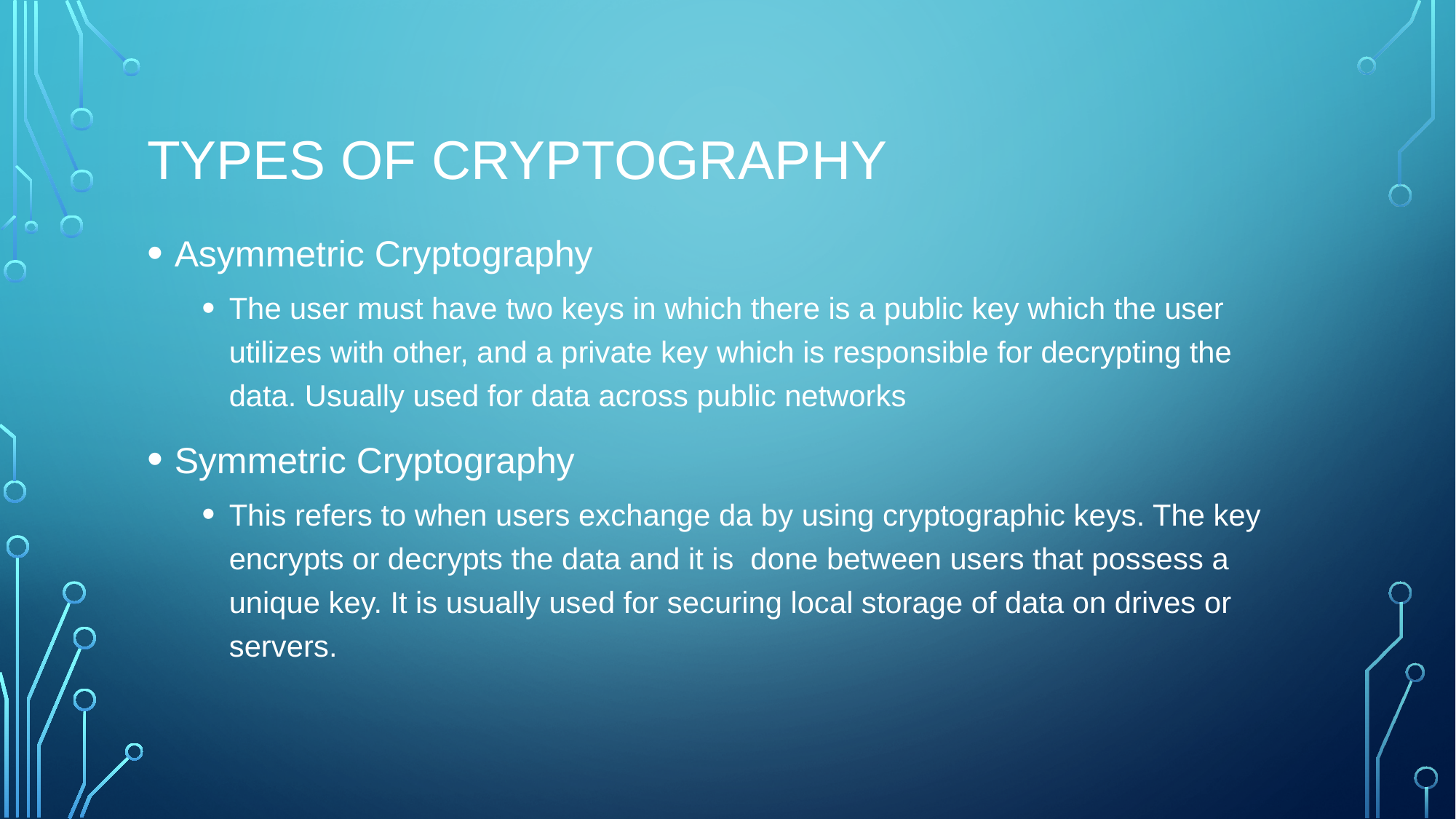

# Types of cryptography
Asymmetric Cryptography
The user must have two keys in which there is a public key which the user utilizes with other, and a private key which is responsible for decrypting the data. Usually used for data across public networks
Symmetric Cryptography
This refers to when users exchange da by using cryptographic keys. The key encrypts or decrypts the data and it is  done between users that possess a unique key. It is usually used for securing local storage of data on drives or servers.